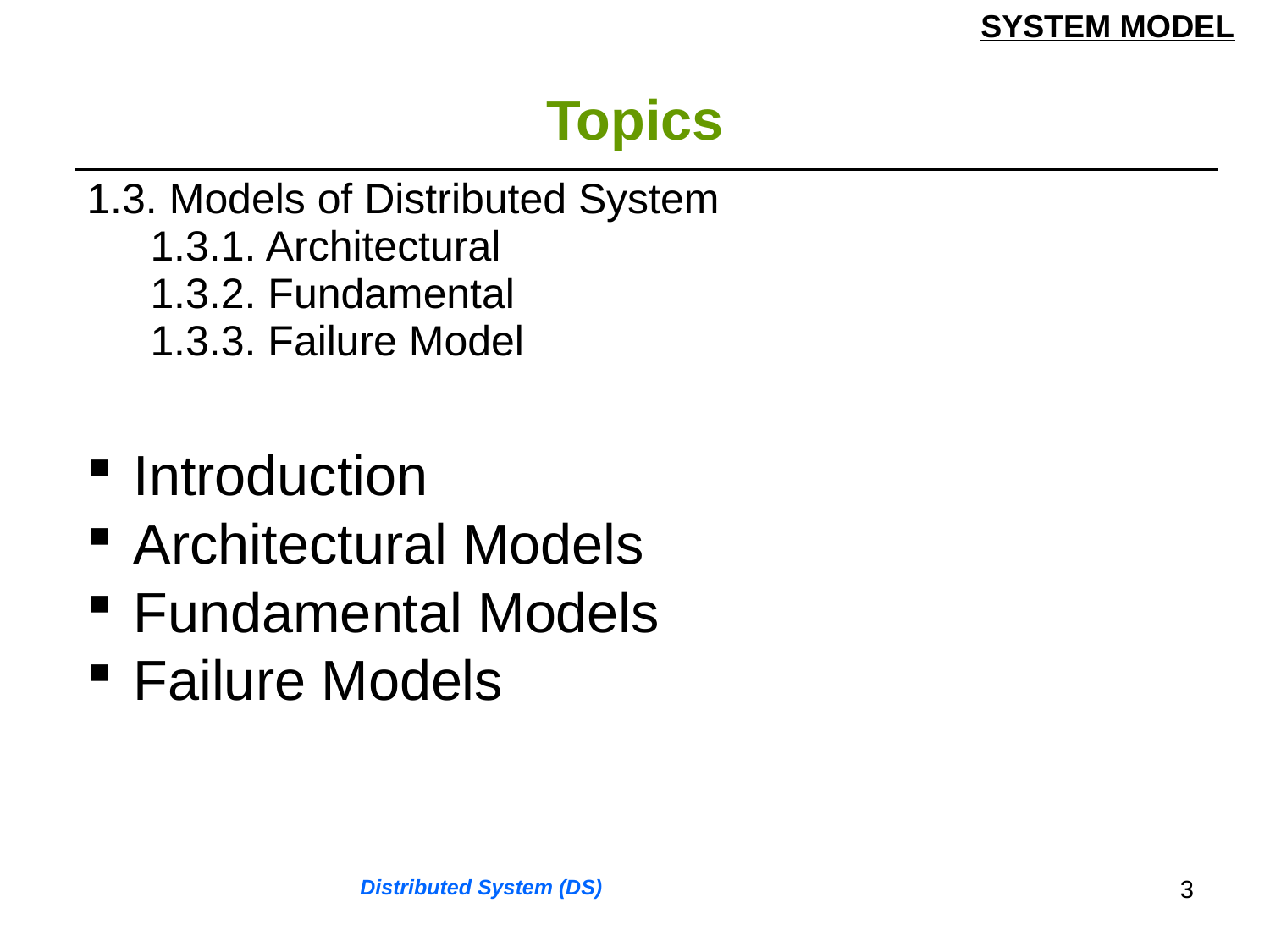

SYSTEM MODEL
# Topics
| 1.3. Models of Distributed System 1.3.1. Architectural 1.3.2. Fundamental 1.3.3. Failure Model Introduction Architectural Models Fundamental Models Failure Models |
| --- |
3
Distributed System (DS)